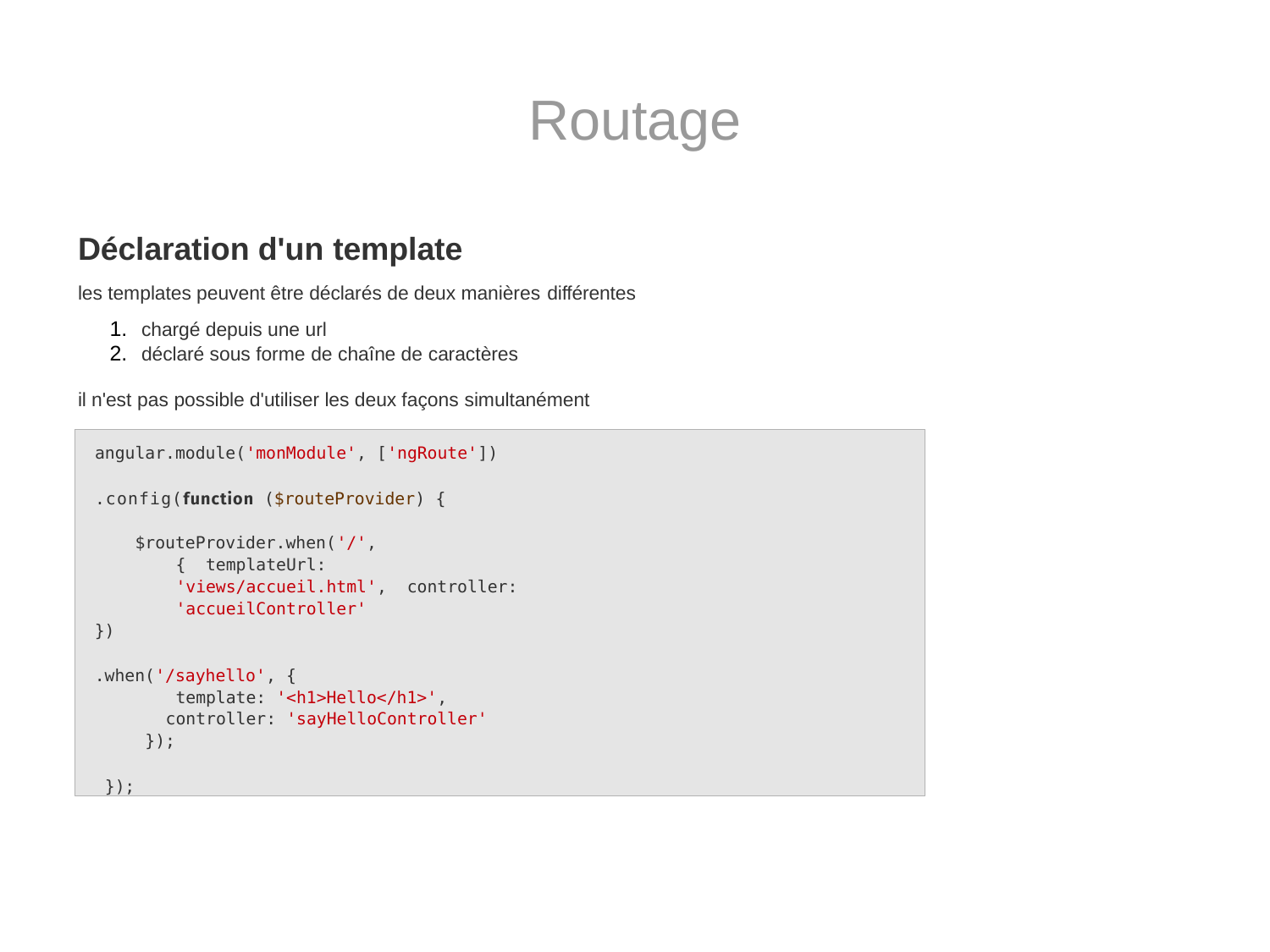

# Routage
Déclaration d'un template
les templates peuvent être déclarés de deux manières différentes
chargé depuis une url
déclaré sous forme de chaîne de caractères

il n'est pas possible d'utiliser les deux façons simultanément

angular.module('monModule', ['ngRoute'])

.config(function  ($routeProvider) {

$routeProvider.when('/', {  templateUrl: 'views/accueil.html',  controller: 'accueilController'
})

.when('/sayhello', {
template: '<h1>Hello</h1>',  controller: 'sayHelloController'
});

});